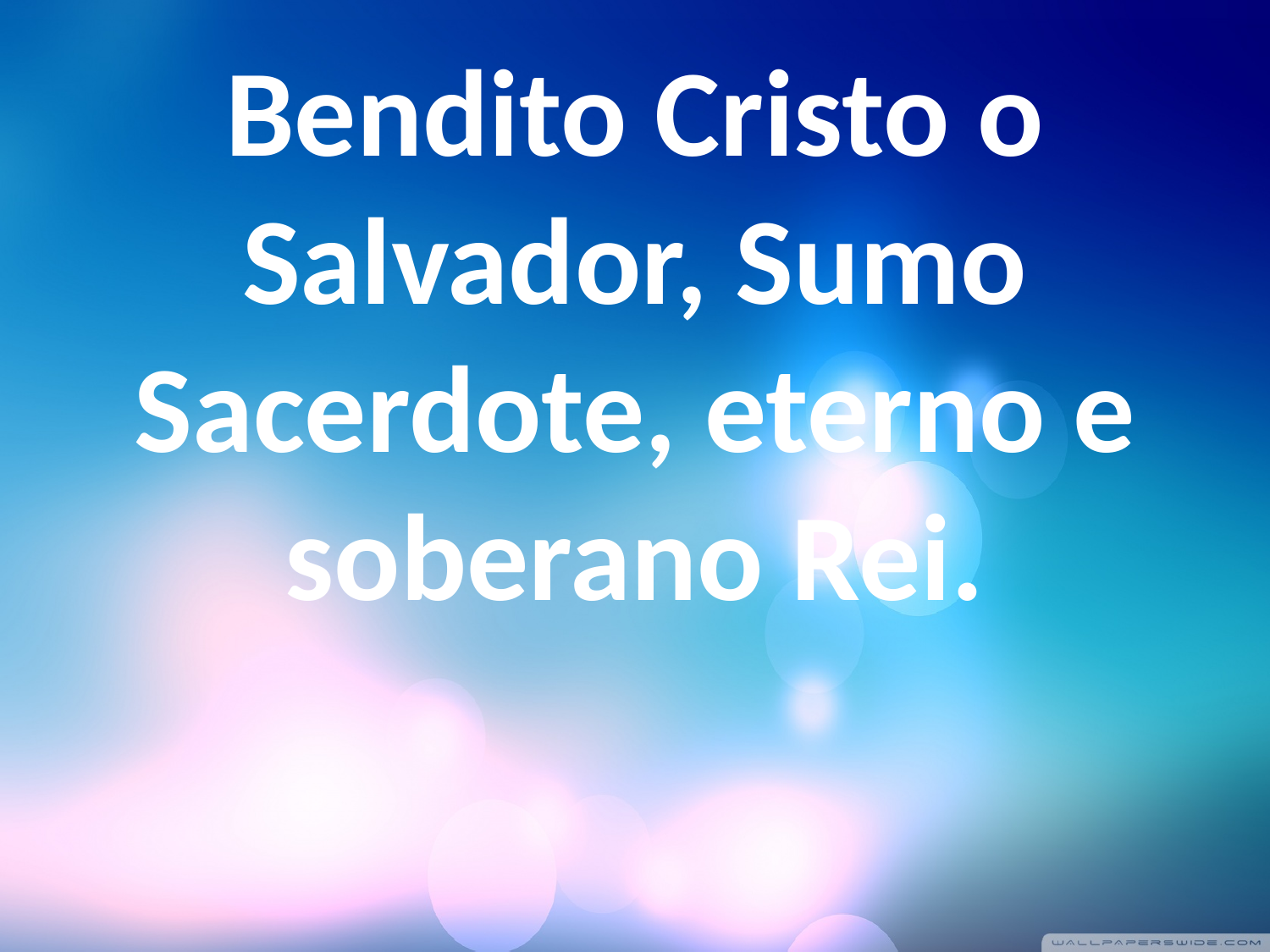

Bendito Cristo o Salvador, Sumo Sacerdote, eterno e soberano Rei.